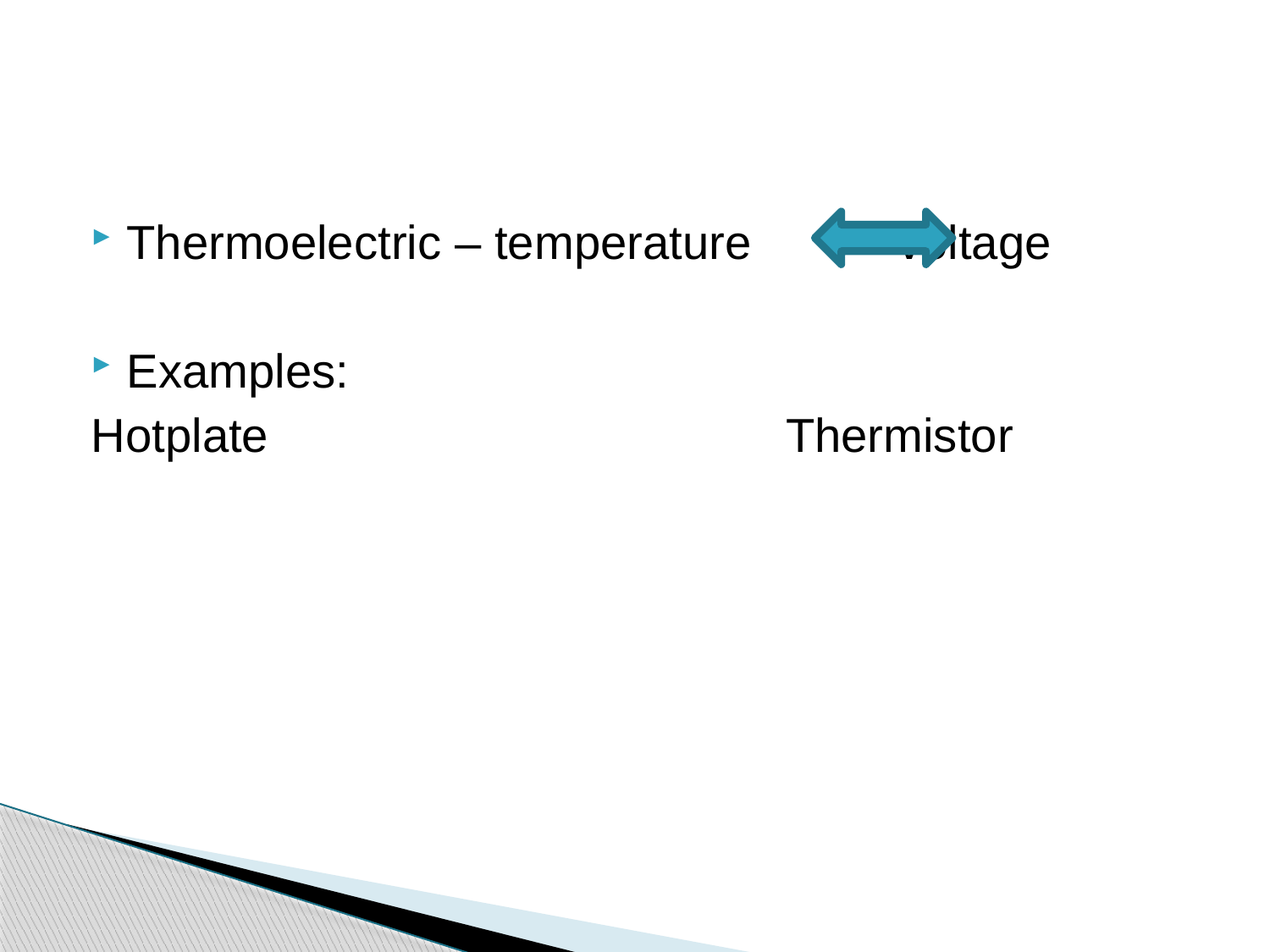

#
Thermoelectric – temperature           voltage

Examples:
Hotplate                                       Thermistor